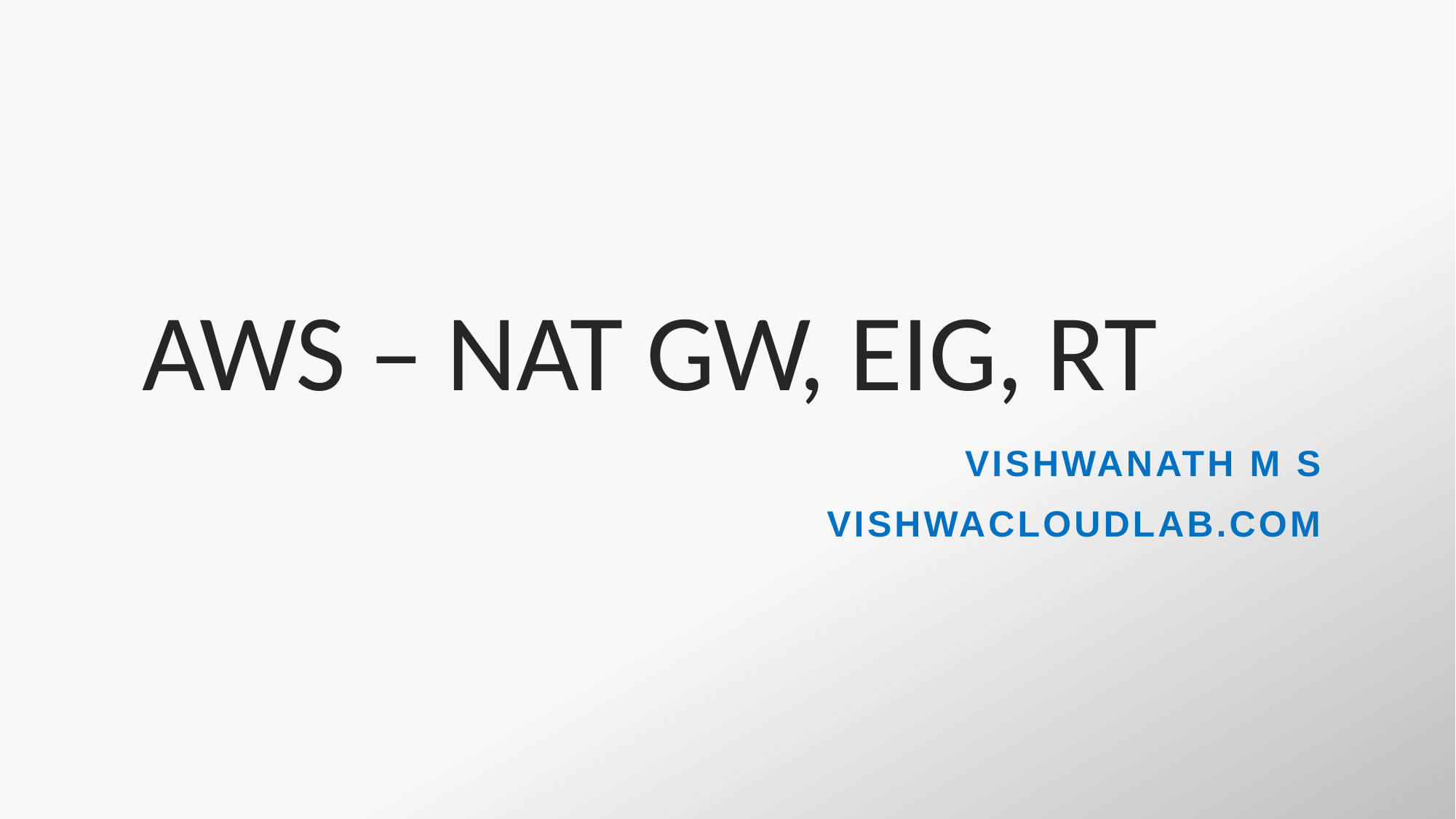

# AWS – NAT GW, EIG, RT
VishwanaTH m s
VISHWACLOUDLAB.COM